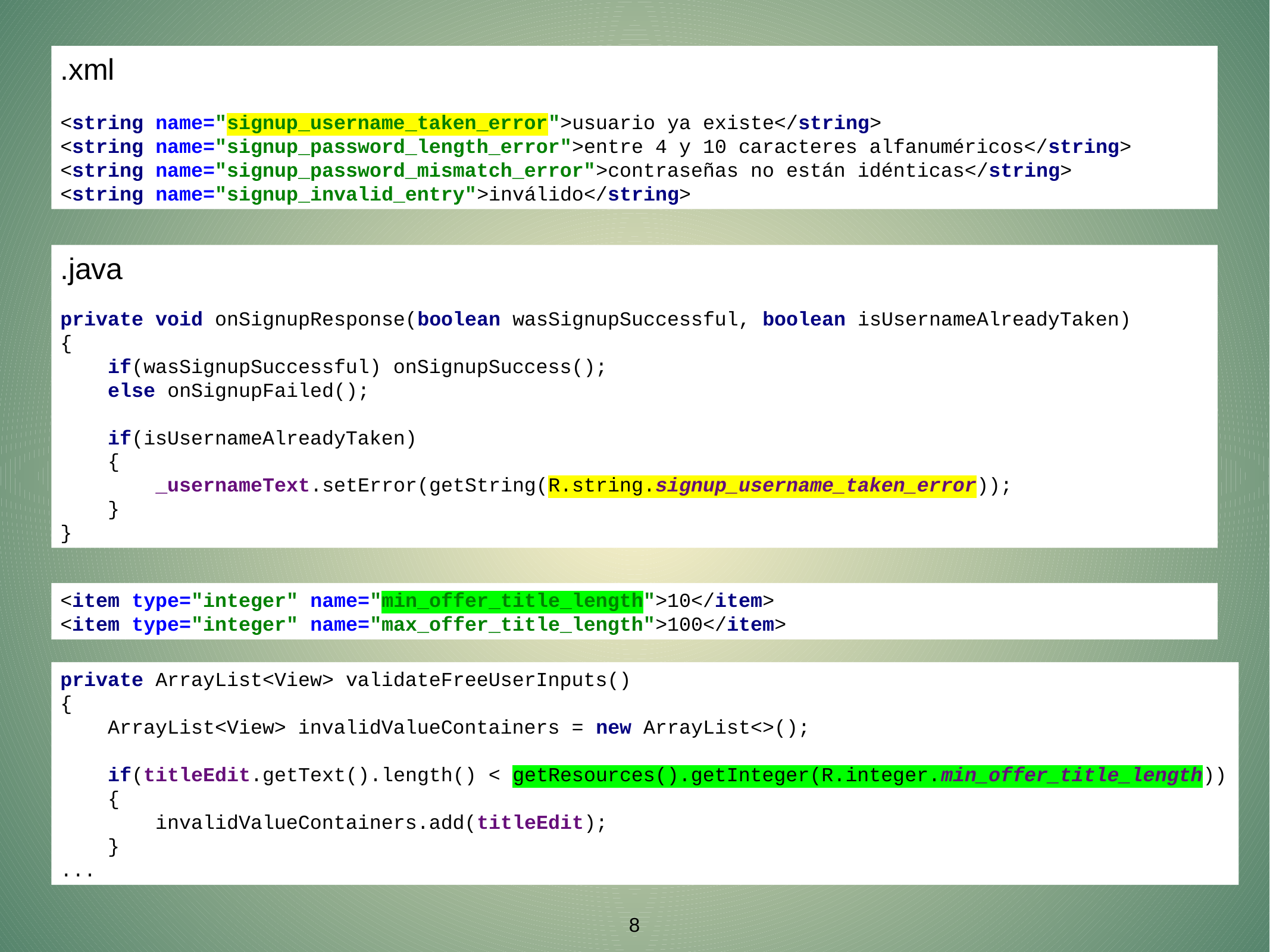

.xml

<string name="signup_username_taken_error">usuario ya existe</string>
<string name="signup_password_length_error">entre 4 y 10 caracteres alfanuméricos</string>
<string name="signup_password_mismatch_error">contraseñas no están idénticas</string>
<string name="signup_invalid_entry">inválido</string>
.java

private void onSignupResponse(boolean wasSignupSuccessful, boolean isUsernameAlreadyTaken)
{
    if(wasSignupSuccessful) onSignupSuccess();
    else onSignupFailed();
    if(isUsernameAlreadyTaken)
    {
        _usernameText.setError(getString(R.string.signup_username_taken_error));
    }
}
<item type="integer" name="min_offer_title_length">10</item>
<item type="integer" name="max_offer_title_length">100</item>
private ArrayList<View> validateFreeUserInputs()
{
    ArrayList<View> invalidValueContainers = new ArrayList<>();
    if(titleEdit.getText().length() < getResources().getInteger(R.integer.min_offer_title_length))
    {
        invalidValueContainers.add(titleEdit);
    }
...
8